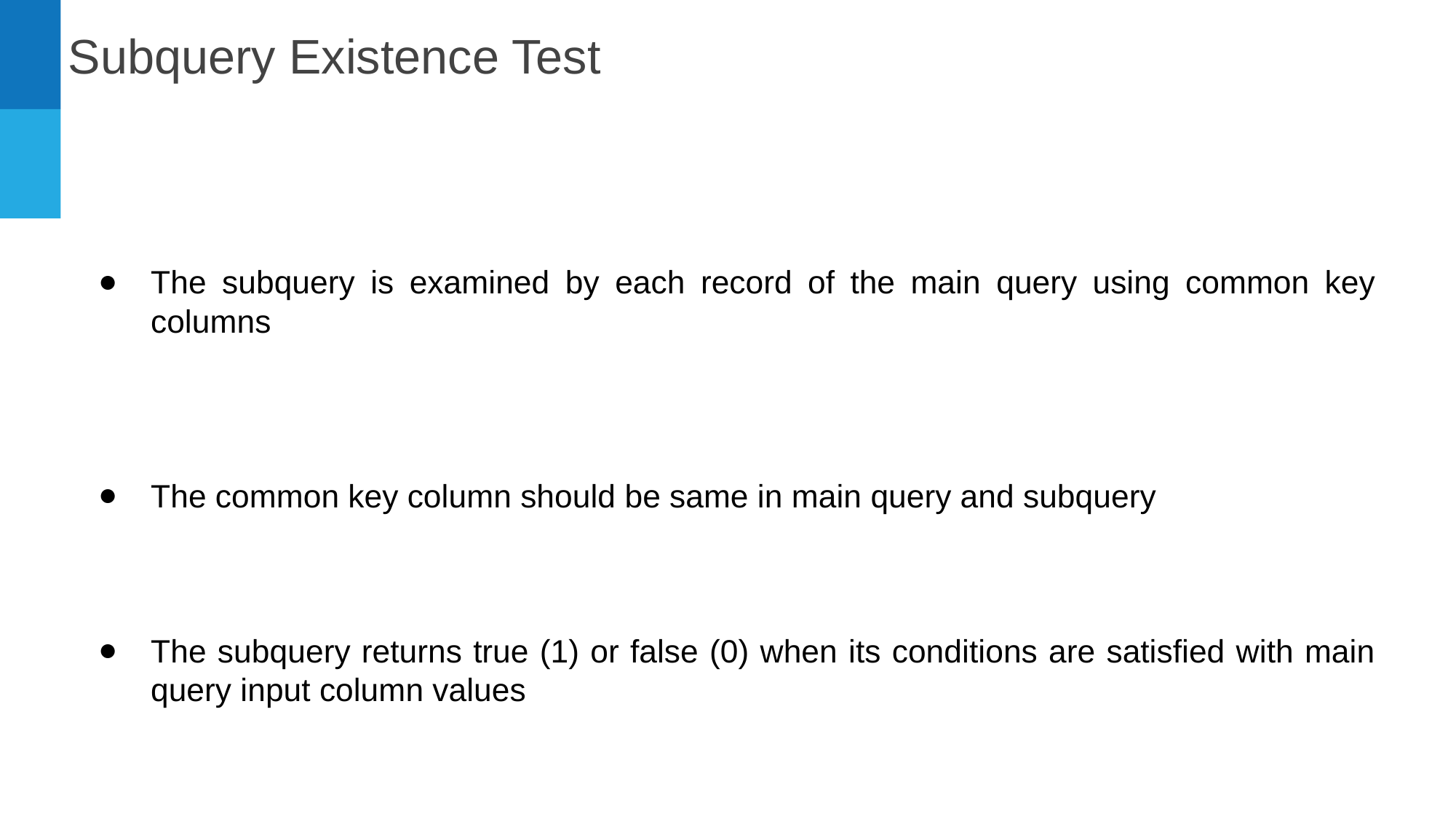

Subquery Existence Test

The subquery is examined by each record of the main query using common key columns

The common key column should be same in main query and subquery

The subquery returns true (1) or false (0) when its conditions are satisfied with main query input column values